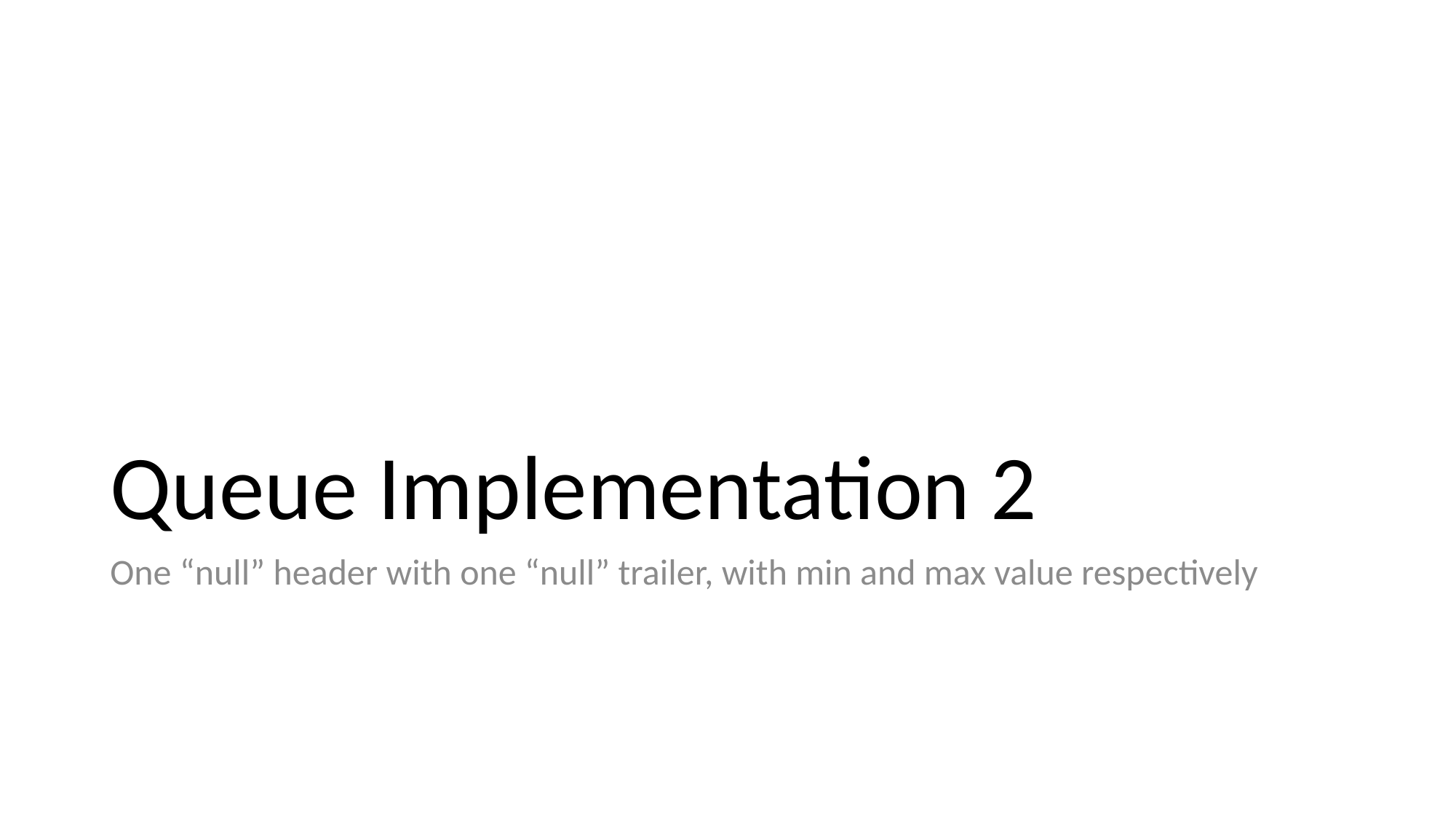

# Queue Implementation 2
One “null” header with one “null” trailer, with min and max value respectively